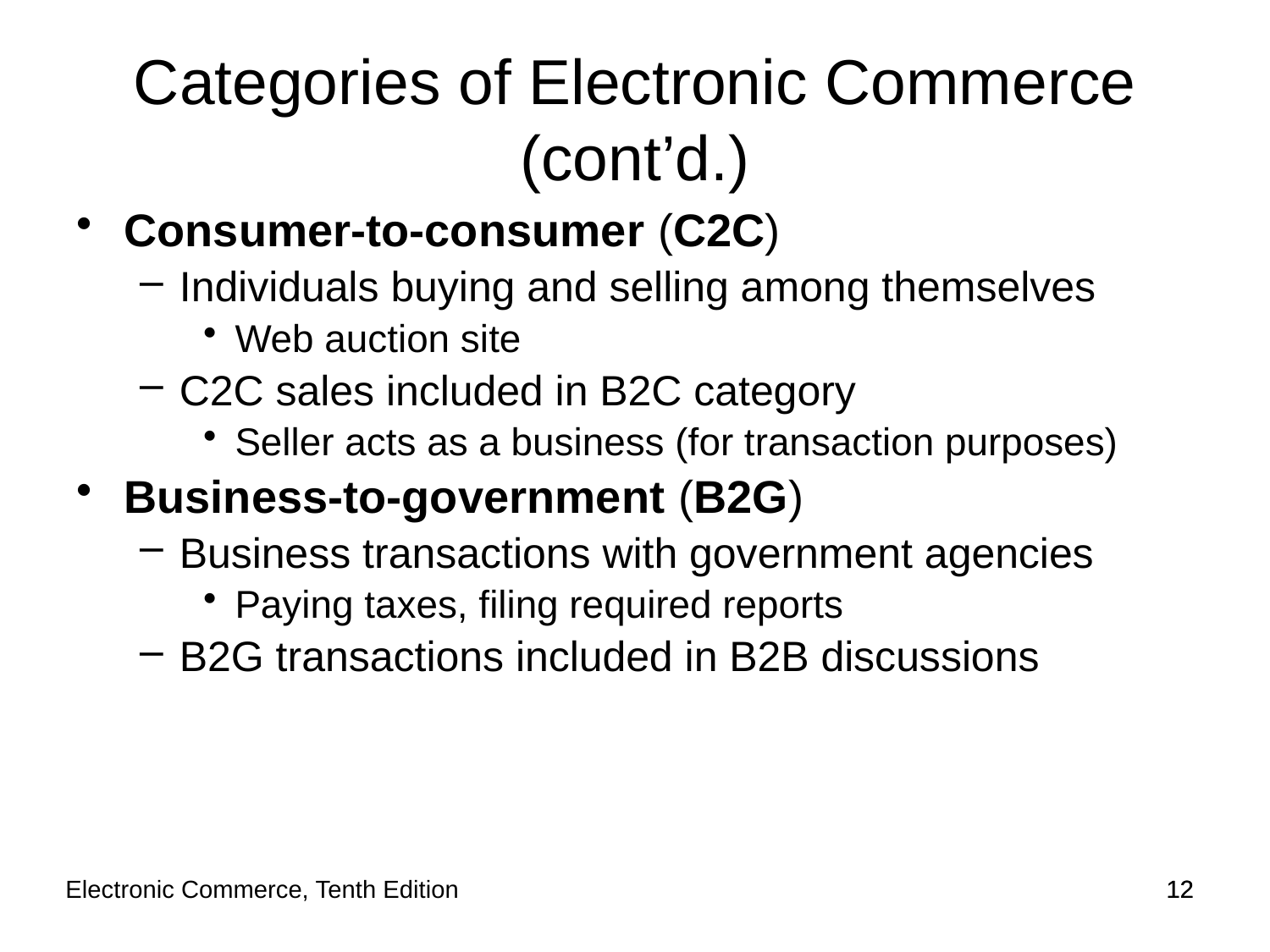

# Categories of Electronic Commerce (cont’d.)
Consumer-to-consumer (C2C)
Individuals buying and selling among themselves
Web auction site
C2C sales included in B2C category
Seller acts as a business (for transaction purposes)
Business-to-government (B2G)
Business transactions with government agencies
Paying taxes, filing required reports
B2G transactions included in B2B discussions
Electronic Commerce, Tenth Edition
12
12